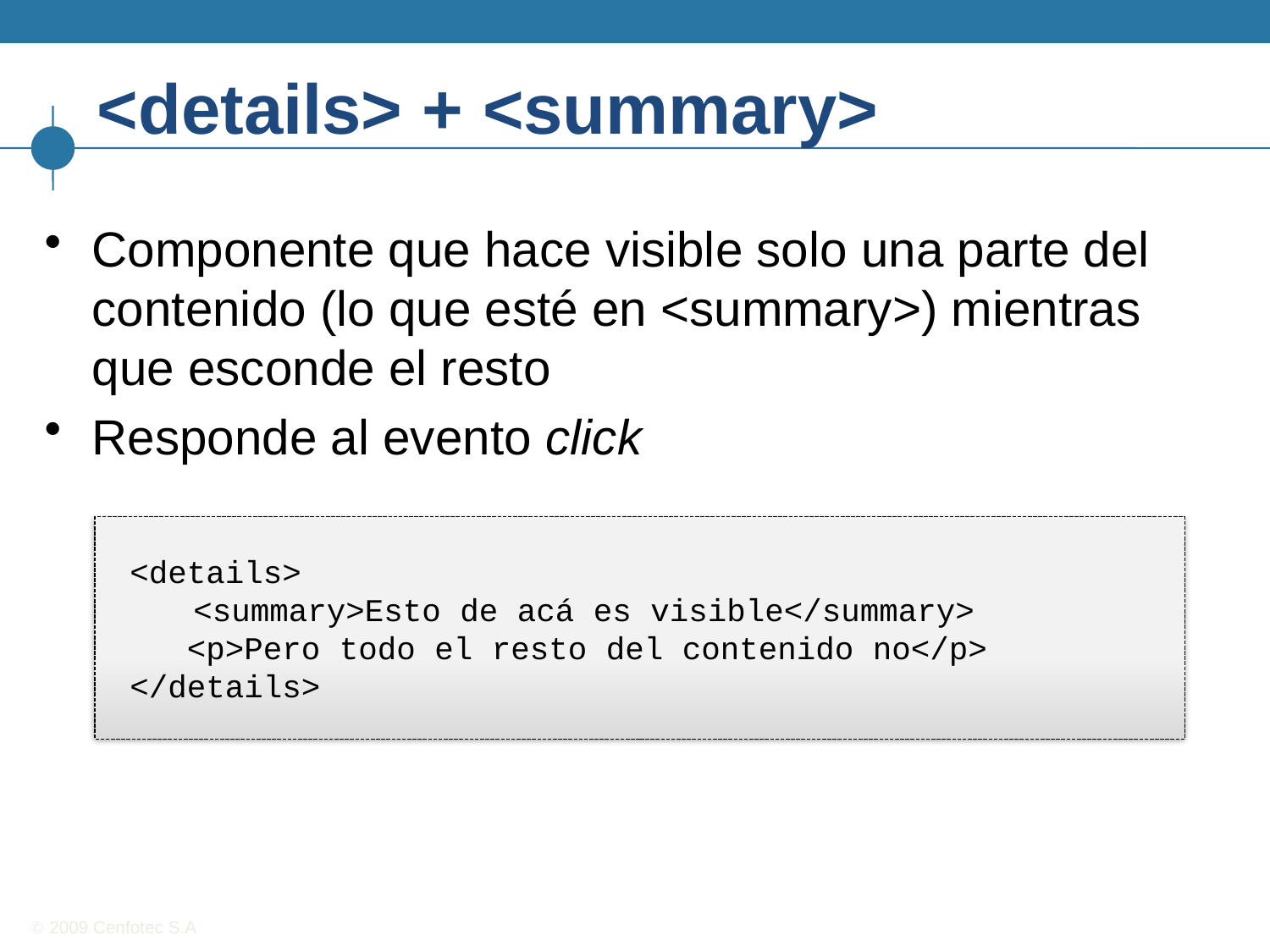

# <details> + <summary>
Componente que hace visible solo una parte del contenido (lo que esté en <summary>) mientras que esconde el resto
Responde al evento click
<details>
<summary>Esto de acá es visible</summary>
   <p>Pero todo el resto del contenido no</p>
</details>